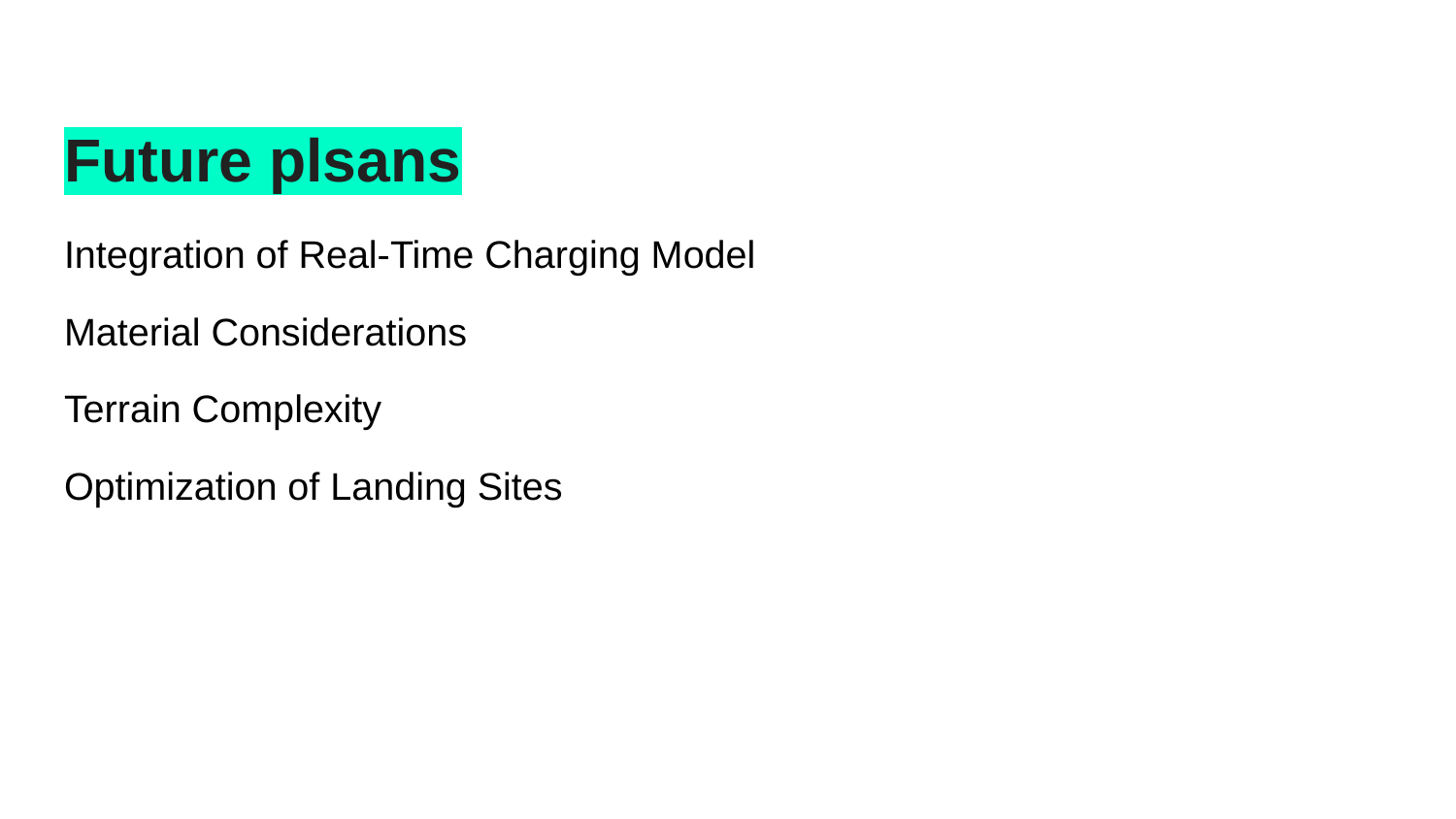

# Future plsans
Integration of Real-Time Charging Model
Material Considerations
Terrain Complexity
Optimization of Landing Sites